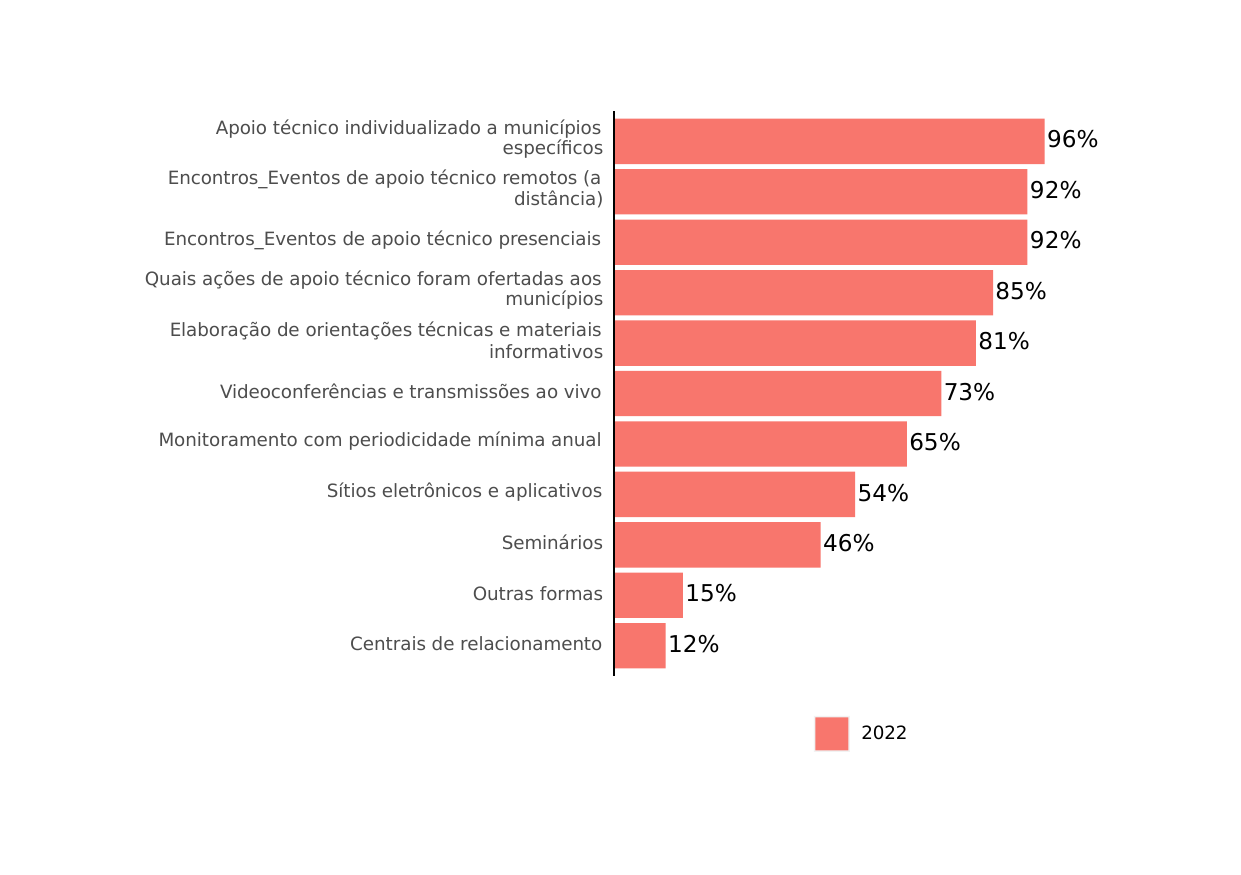

Apoio técnico individualizado a municípios
96%
específicos

Encontros_Eventos de apoio técnico remotos (a
92%
distância)

Encontros_Eventos de apoio técnico presenciais
92%

Quais ações de apoio técnico foram ofertadas aos
85%
municípios

Elaboração de orientações técnicas e materiais
81%

informativos

73%
Videoconferências e transmissões ao vivo

Monitoramento com periodicidade mínima anual
65%

Sítios eletrônicos e aplicativos
54%

46%
Seminários

15%
Outras formas

12%
Centrais de relacionamento

2022